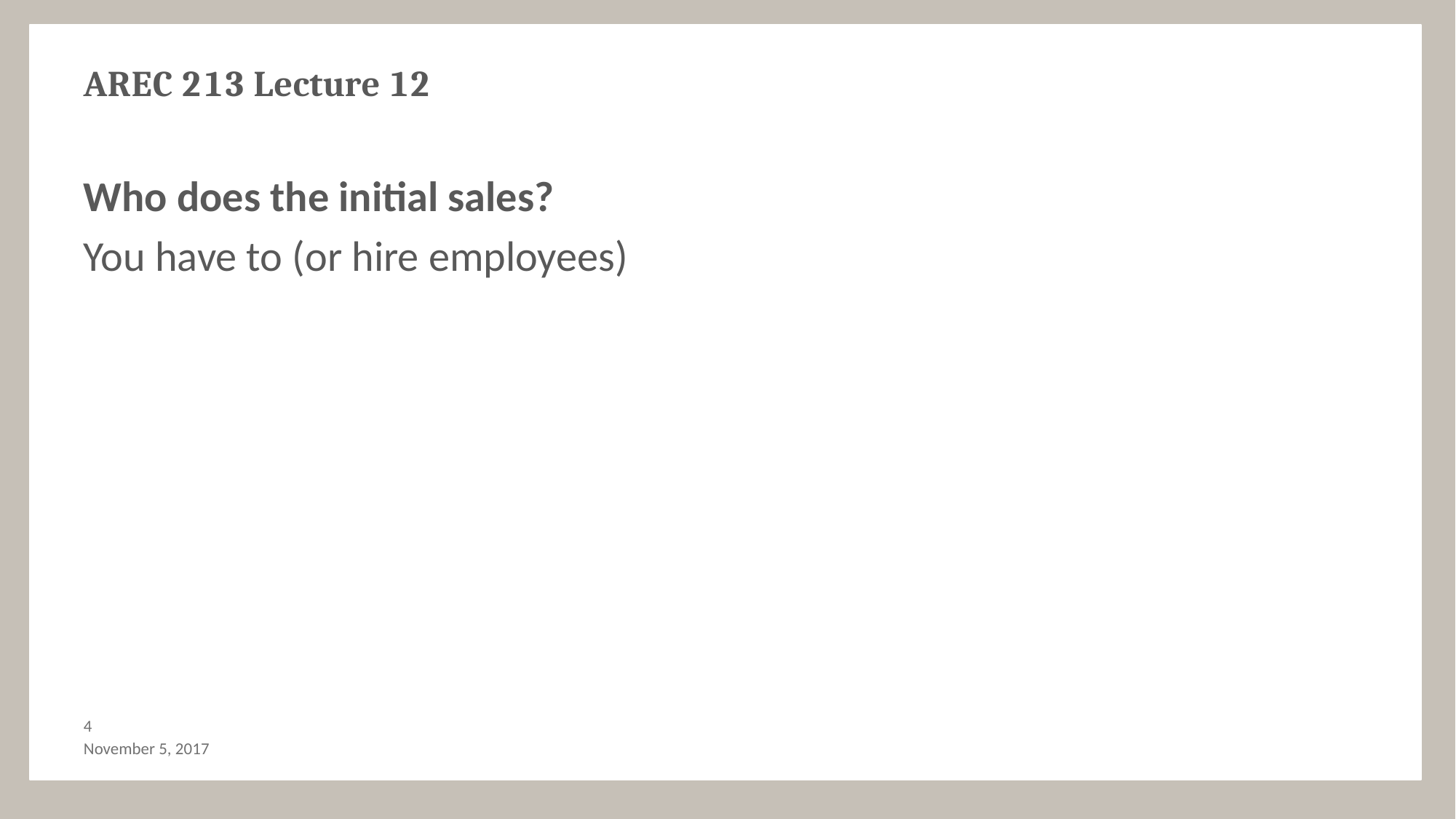

# AREC 213 Lecture 12
Who does the initial sales?
You have to (or hire employees)

4
November 5, 2017